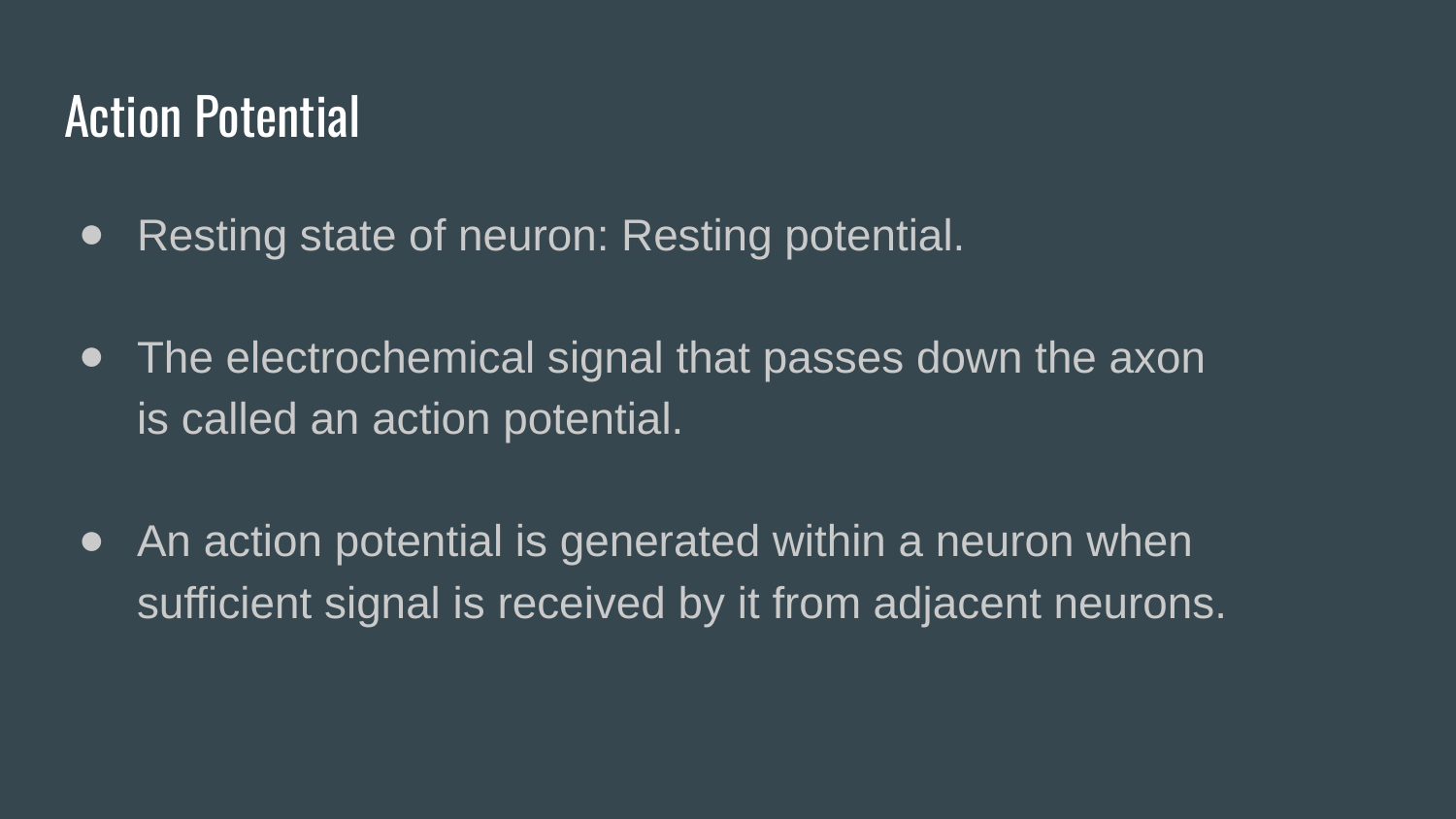

# Action Potential
Resting state of neuron: Resting potential.

The electrochemical signal that passes down the axon is called an action potential.

An action potential is generated within a neuron when sufficient signal is received by it from adjacent neurons.